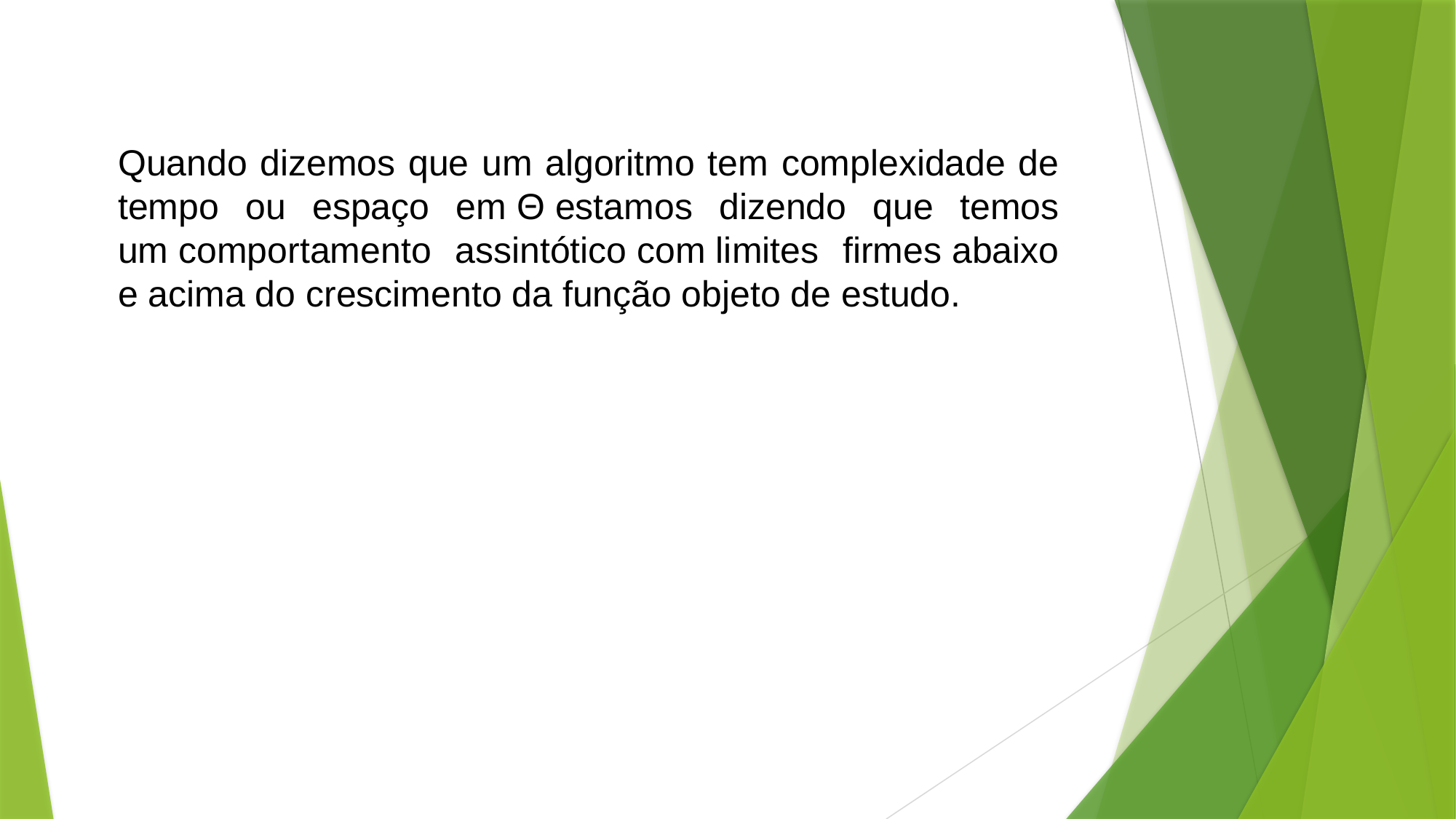

Quando dizemos que um algoritmo tem complexidade de tempo ou espaço em Θ estamos dizendo que temos um comportamento assintótico com limites firmes abaixo e acima do crescimento da função objeto de estudo.